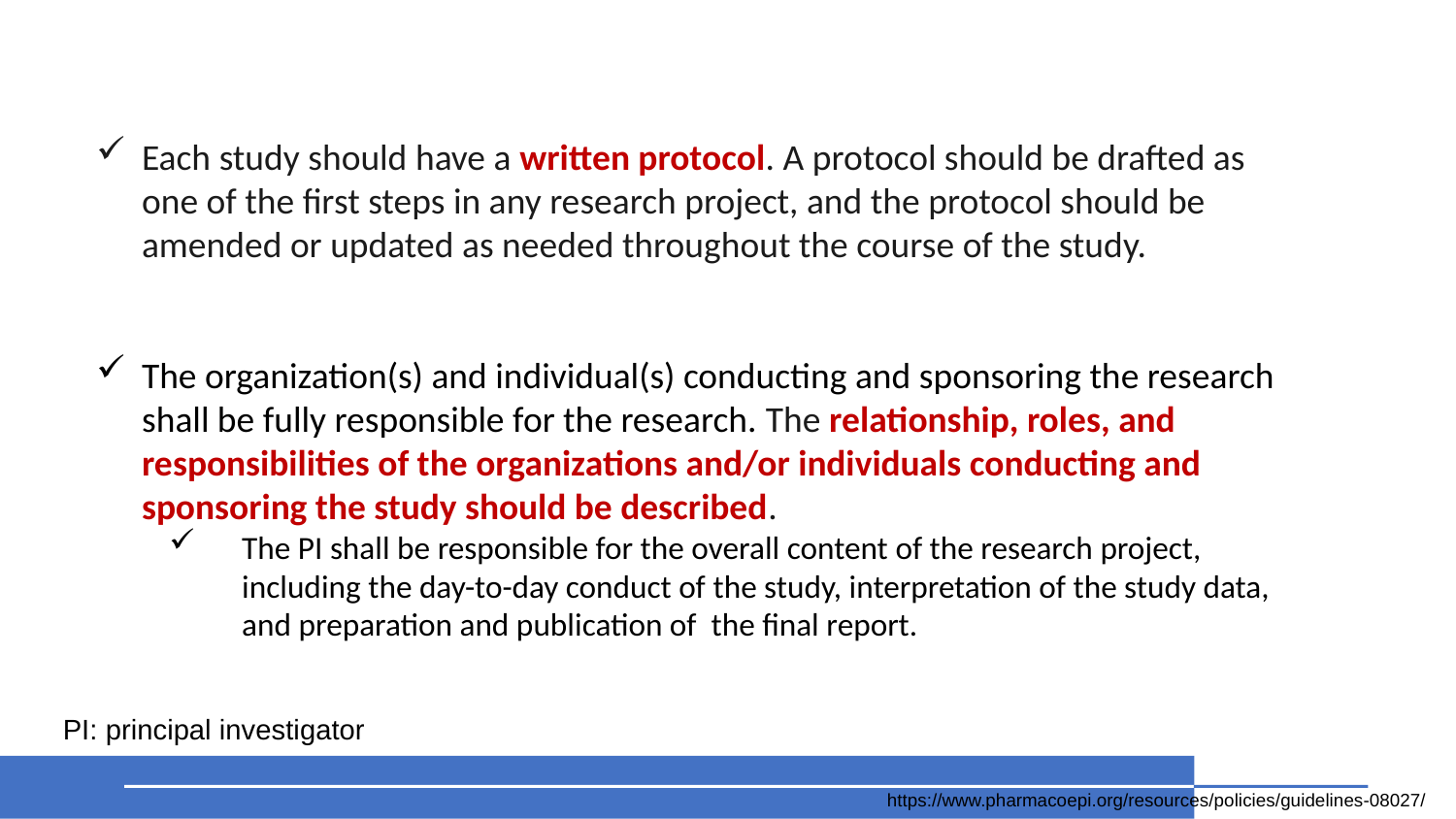

#
Each study should have a written protocol. A protocol should be drafted as one of the first steps in any research project, and the protocol should be amended or updated as needed throughout the course of the study.

The organization(s) and individual(s) conducting and sponsoring the research shall be fully responsible for the research. The relationship, roles, and responsibilities of the organizations and/or individuals conducting and sponsoring the study should be described.
The PI shall be responsible for the overall content of the research project, including the day-to-day conduct of the study, interpretation of the study data, and preparation and publication of  the final report.

PI: principal investigator
https://www.pharmacoepi.org/resources/policies/guidelines-08027/